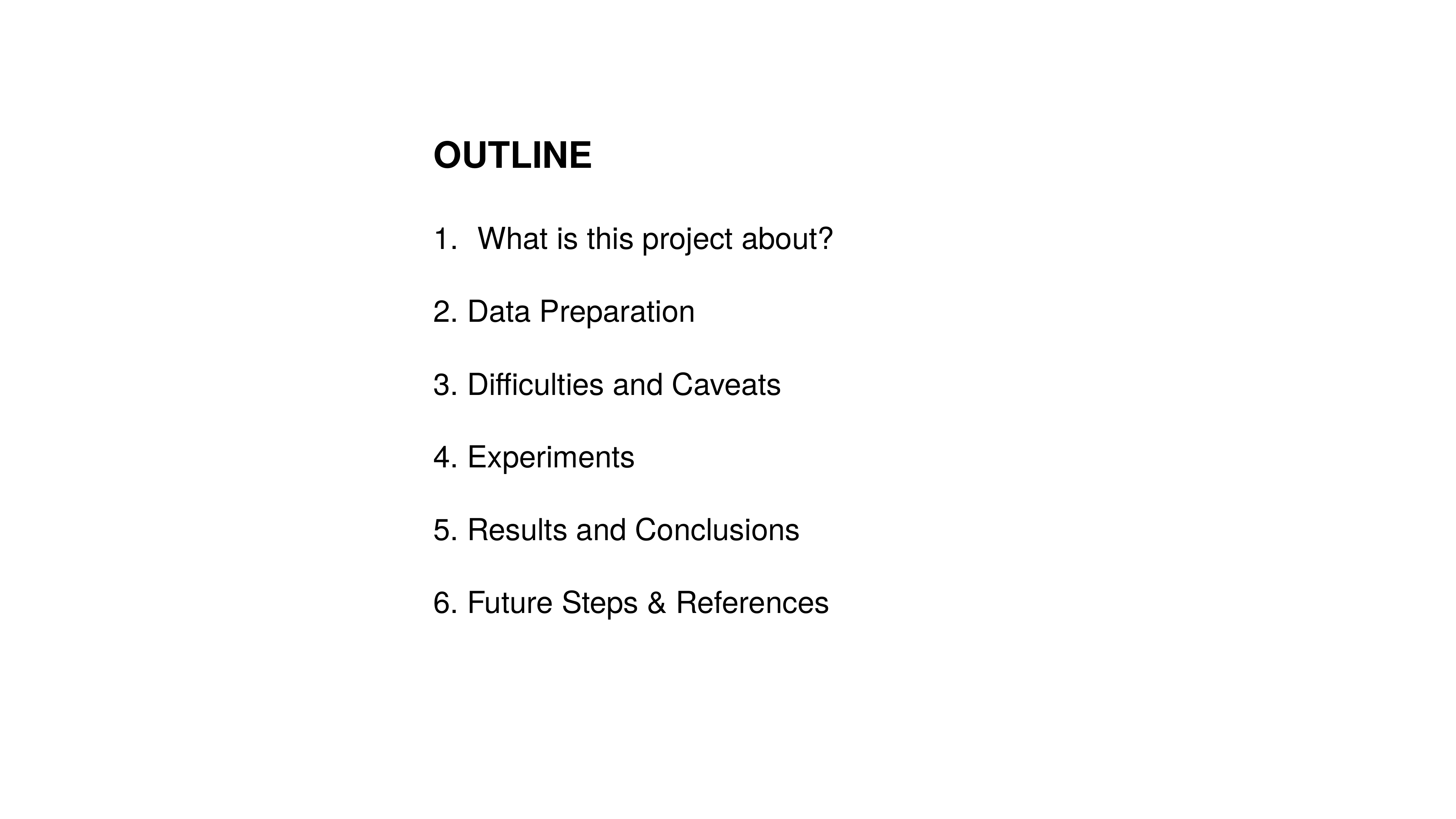

OUTLINE

What is this project about?

2. Data Preparation

3. Difficulties and Caveats

4. Experiments

5. Results and Conclusions

6. Future Steps & References